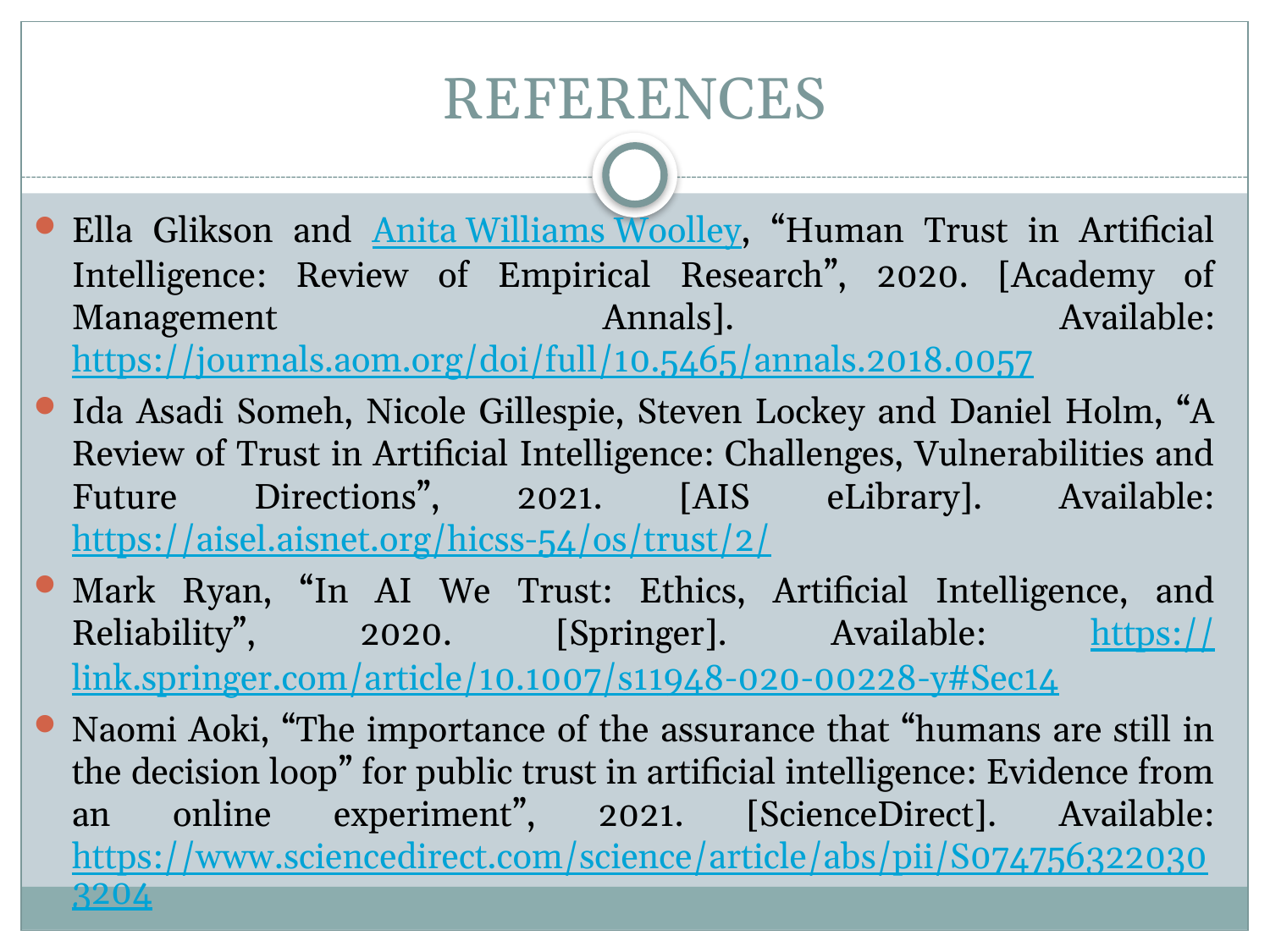

# REFERENCES
Ella Glikson and Anita Williams Woolley, “Human Trust in Artificial Intelligence: Review of Empirical Research”, 2020. [Academy of Management Annals]. Available: https://journals.aom.org/doi/full/10.5465/annals.2018.0057
Ida Asadi Someh, Nicole Gillespie, Steven Lockey and Daniel Holm, “A Review of Trust in Artificial Intelligence: Challenges, Vulnerabilities and Future Directions”, 2021. [AIS eLibrary]. Available: https://aisel.aisnet.org/hicss-54/os/trust/2/
Mark Ryan, “In AI We Trust: Ethics, Artificial Intelligence, and Reliability”, 2020. [Springer]. Available: https://link.springer.com/article/10.1007/s11948-020-00228-y#Sec14
Naomi Aoki, “The importance of the assurance that “humans are still in the decision loop” for public trust in artificial intelligence: Evidence from an online experiment”, 2021. [ScienceDirect]. Available: https://www.sciencedirect.com/science/article/abs/pii/S0747563220303204